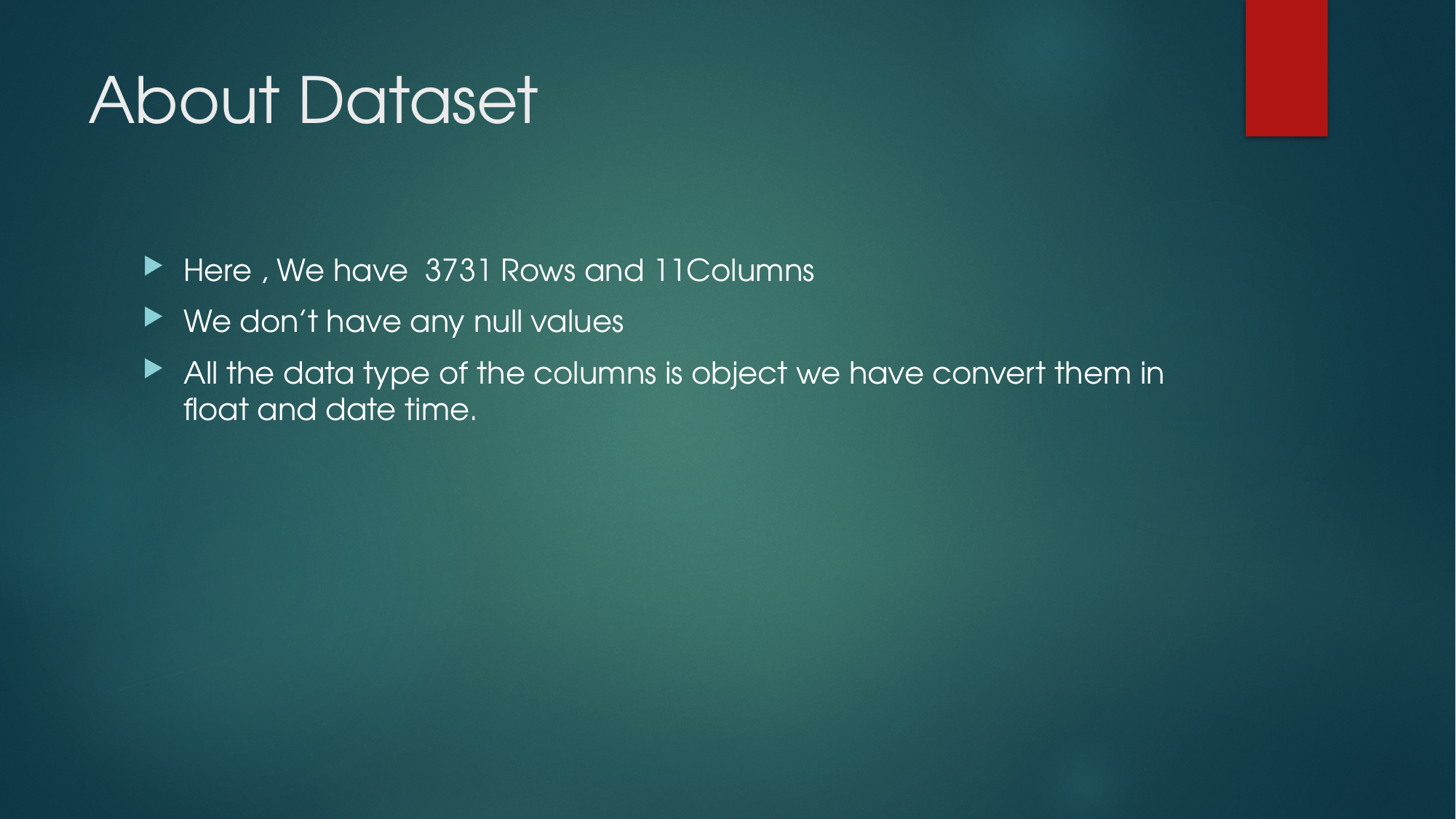

# About Dataset
Here , We have  3731 Rows and 11Columns
We don’t have any null values
All the data type of the columns is object we have convert them in float and date time.